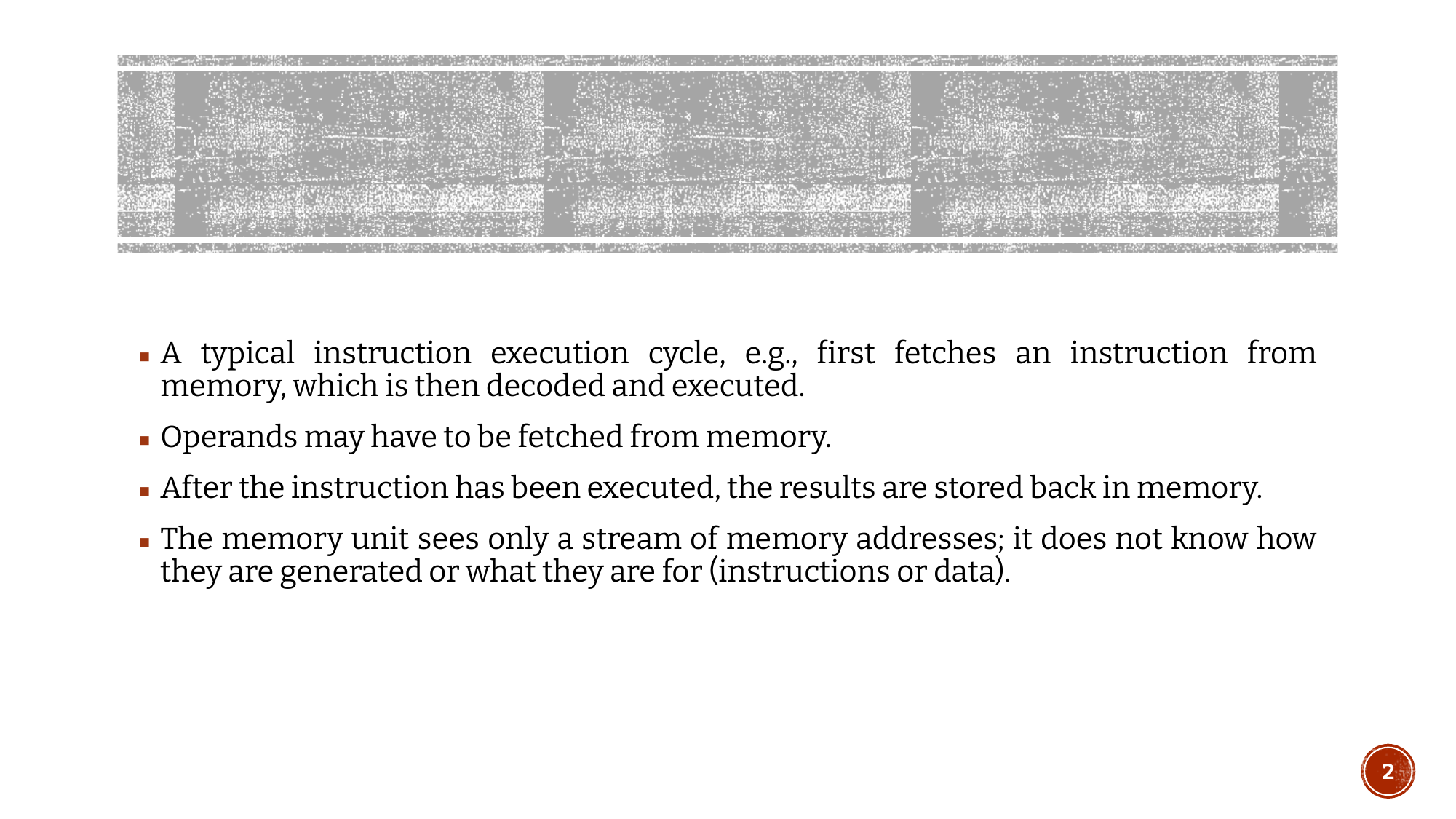

A typical instruction execution cycle, e.g., first fetches an instruction from memory, which is then decoded and executed.
Operands may have to be fetched from memory.
After the instruction has been executed, the results are stored back in memory.
The memory unit sees only a stream of memory addresses; it does not know how they are generated or what they are for (instructions or data).

2